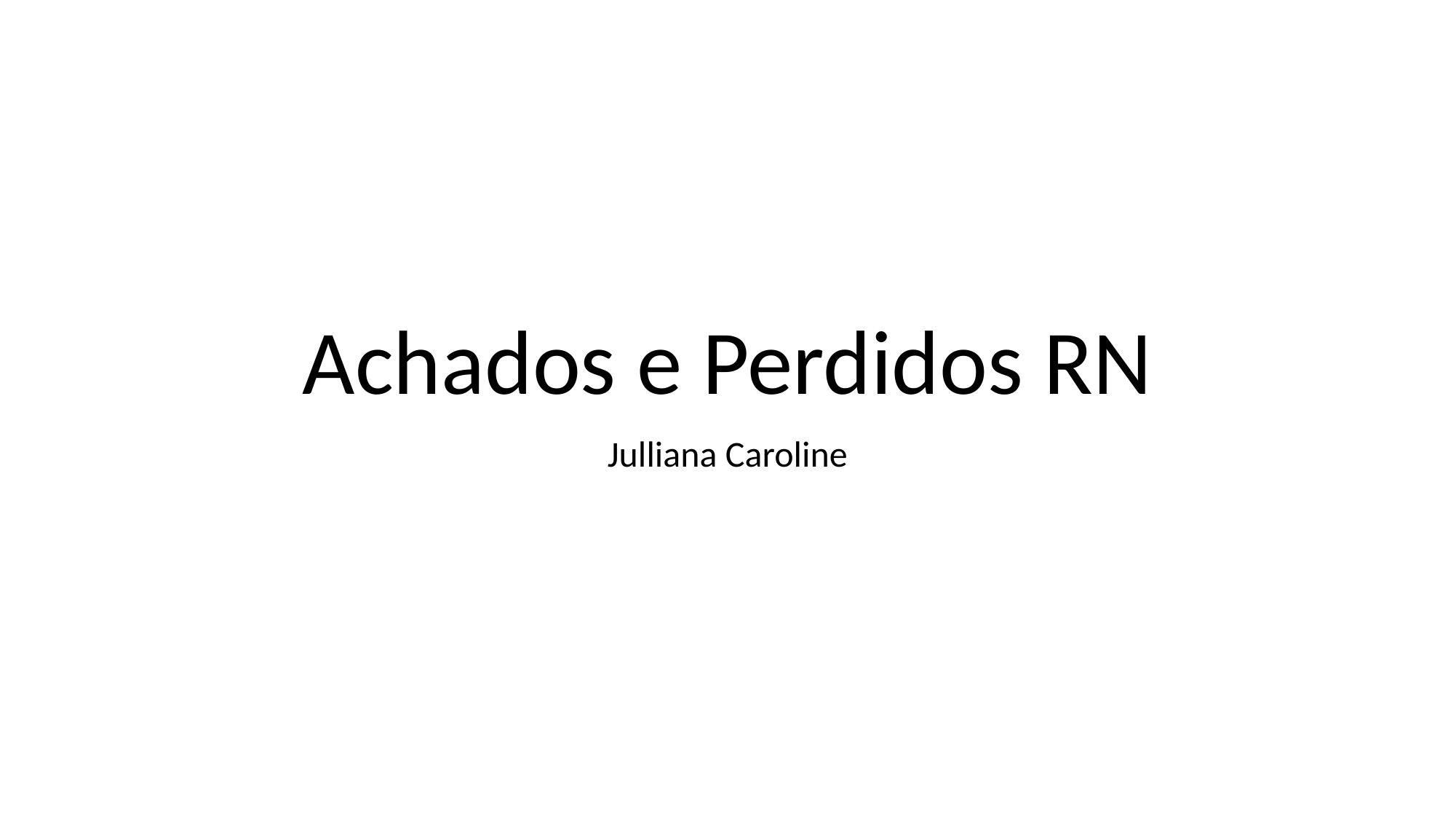

# Achados e Perdidos RN
Julliana Caroline